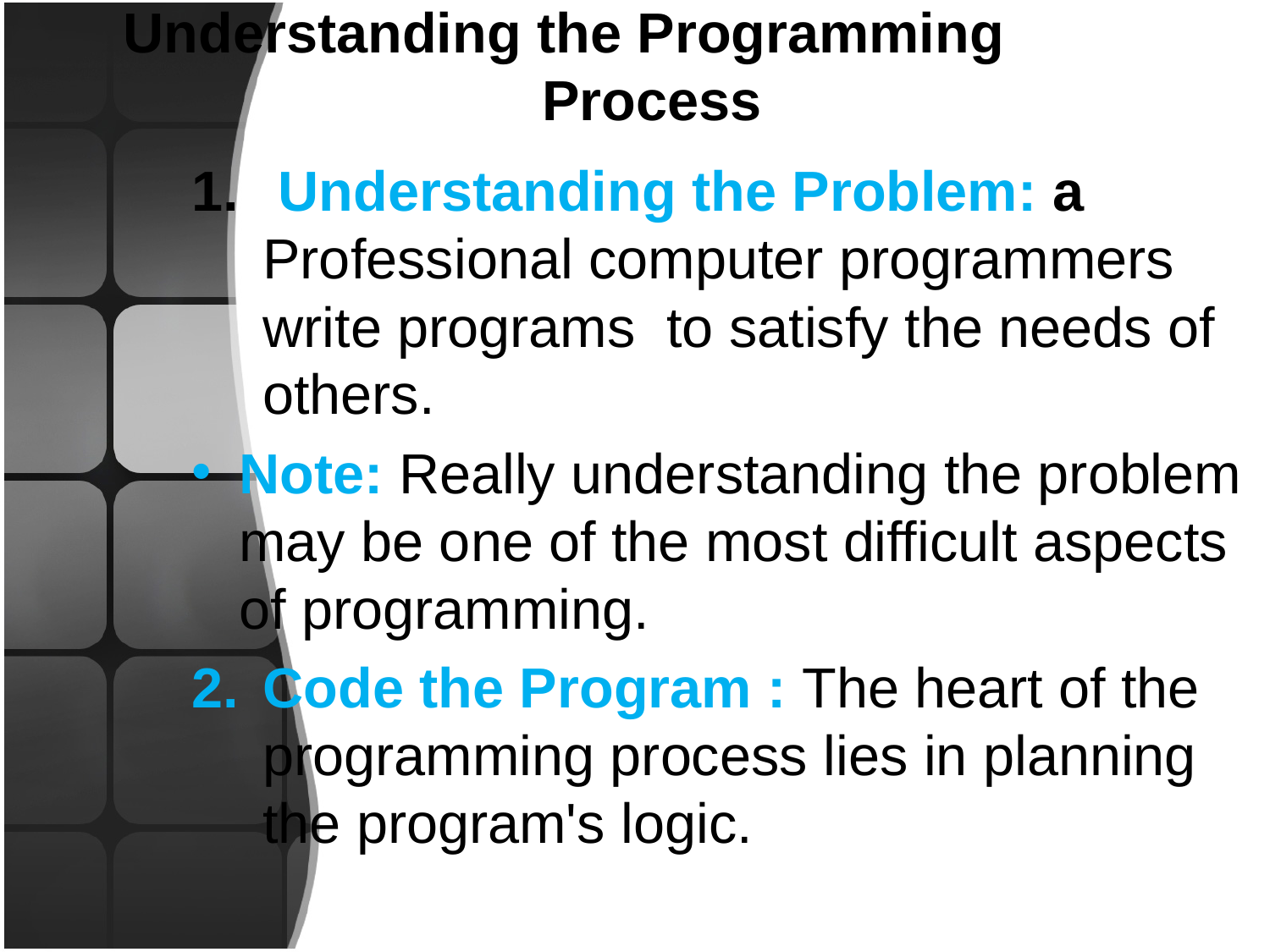

# Understanding the Programming Process
 Understanding the Problem: a Professional computer programmers write programs  to satisfy the needs of others.
Note: Really understanding the problem may be one of the most difficult aspects of programming.
Code the Program : The heart of the programming process lies in planning the program's logic.